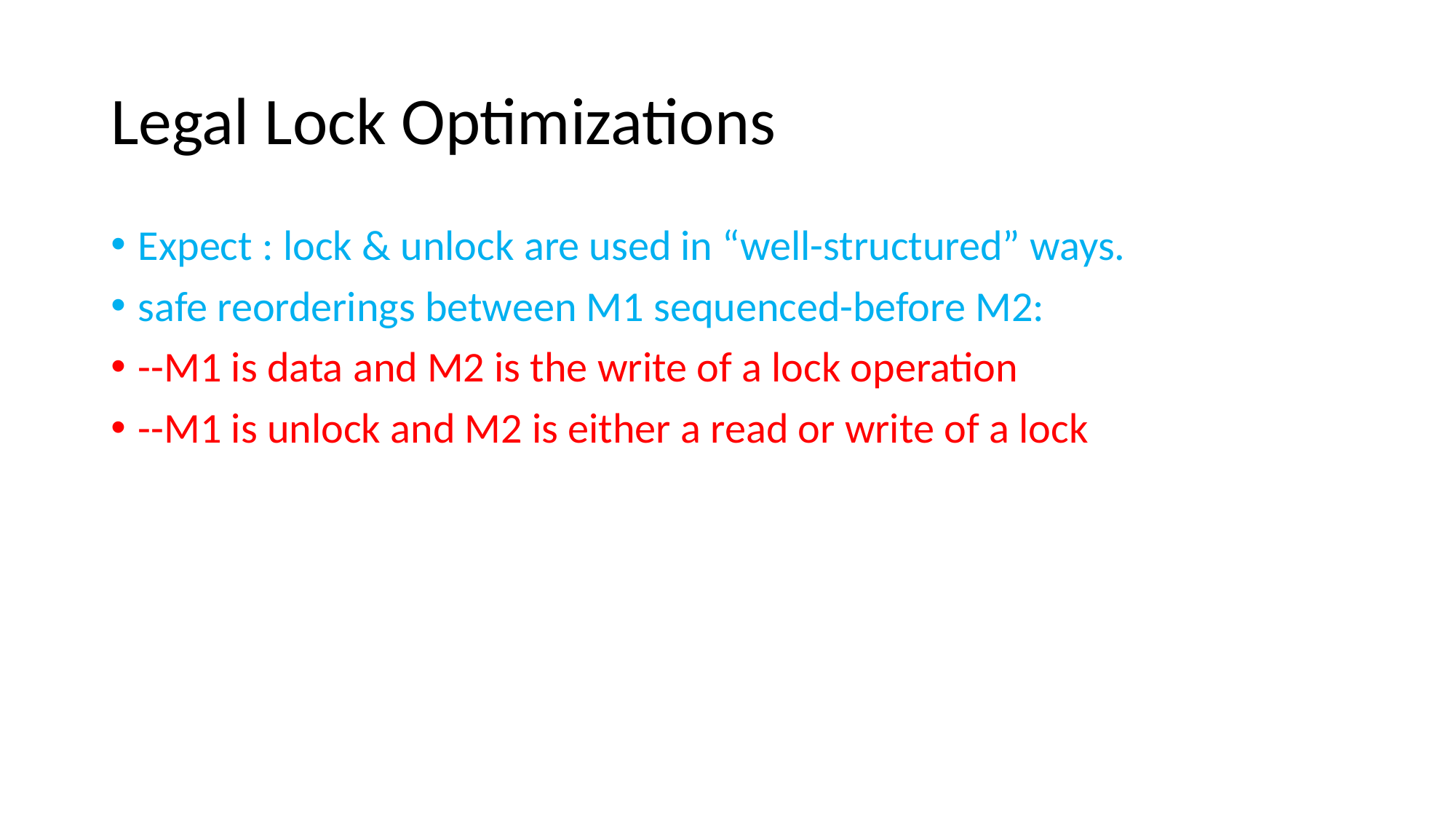

# Legal Lock Optimizations
Expect : lock & unlock are used in “well-structured” ways.
safe reorderings between M1 sequenced-before M2:
--M1 is data and M2 is the write of a lock operation
--M1 is unlock and M2 is either a read or write of a lock